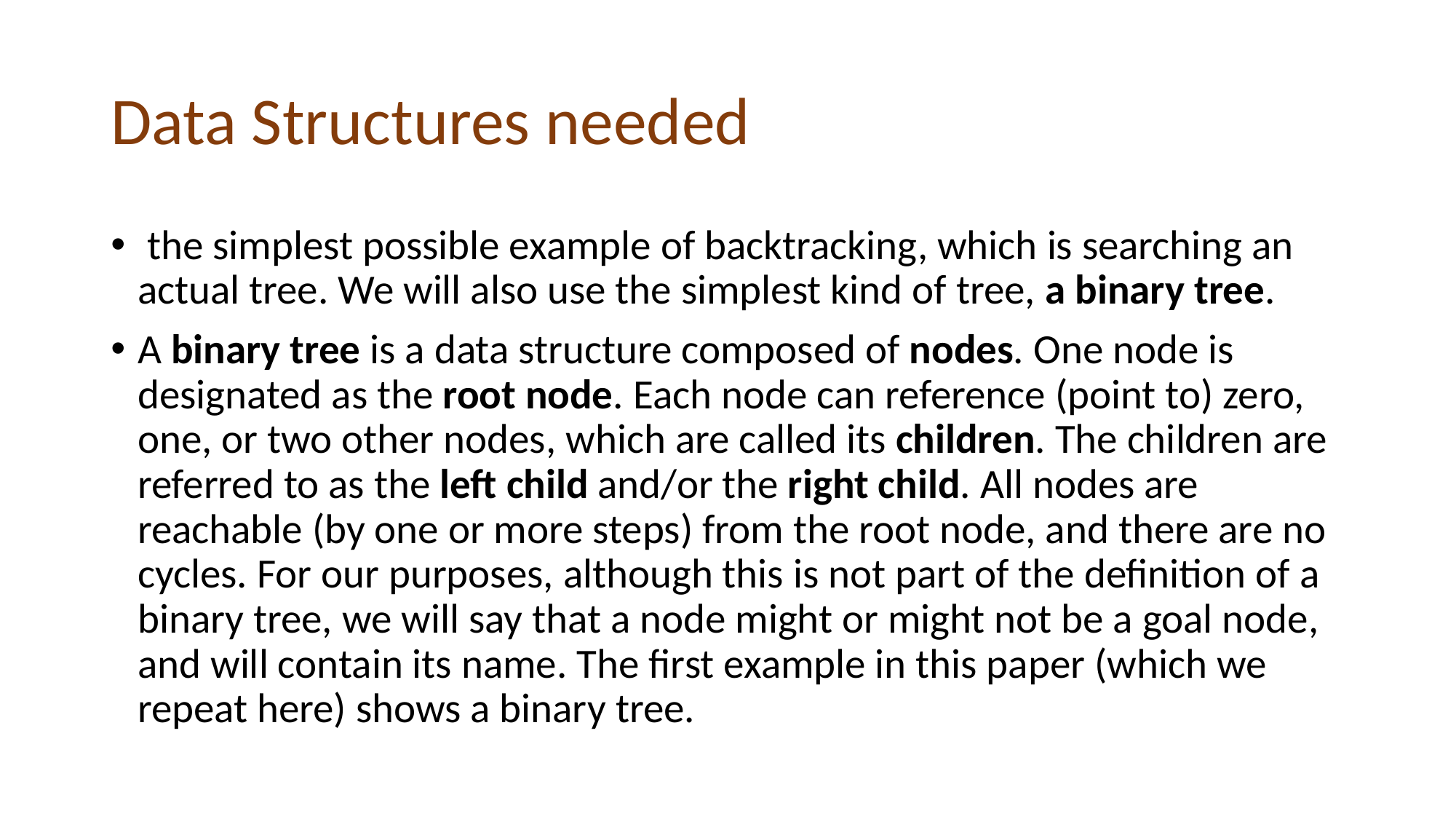

# Data Structures needed
 the simplest possible example of backtracking, which is searching an actual tree. We will also use the simplest kind of tree, a binary tree.
A binary tree is a data structure composed of nodes. One node is designated as the root node. Each node can reference (point to) zero, one, or two other nodes, which are called its children. The children are referred to as the left child and/or the right child. All nodes are reachable (by one or more steps) from the root node, and there are no cycles. For our purposes, although this is not part of the definition of a binary tree, we will say that a node might or might not be a goal node, and will contain its name. The first example in this paper (which we repeat here) shows a binary tree.